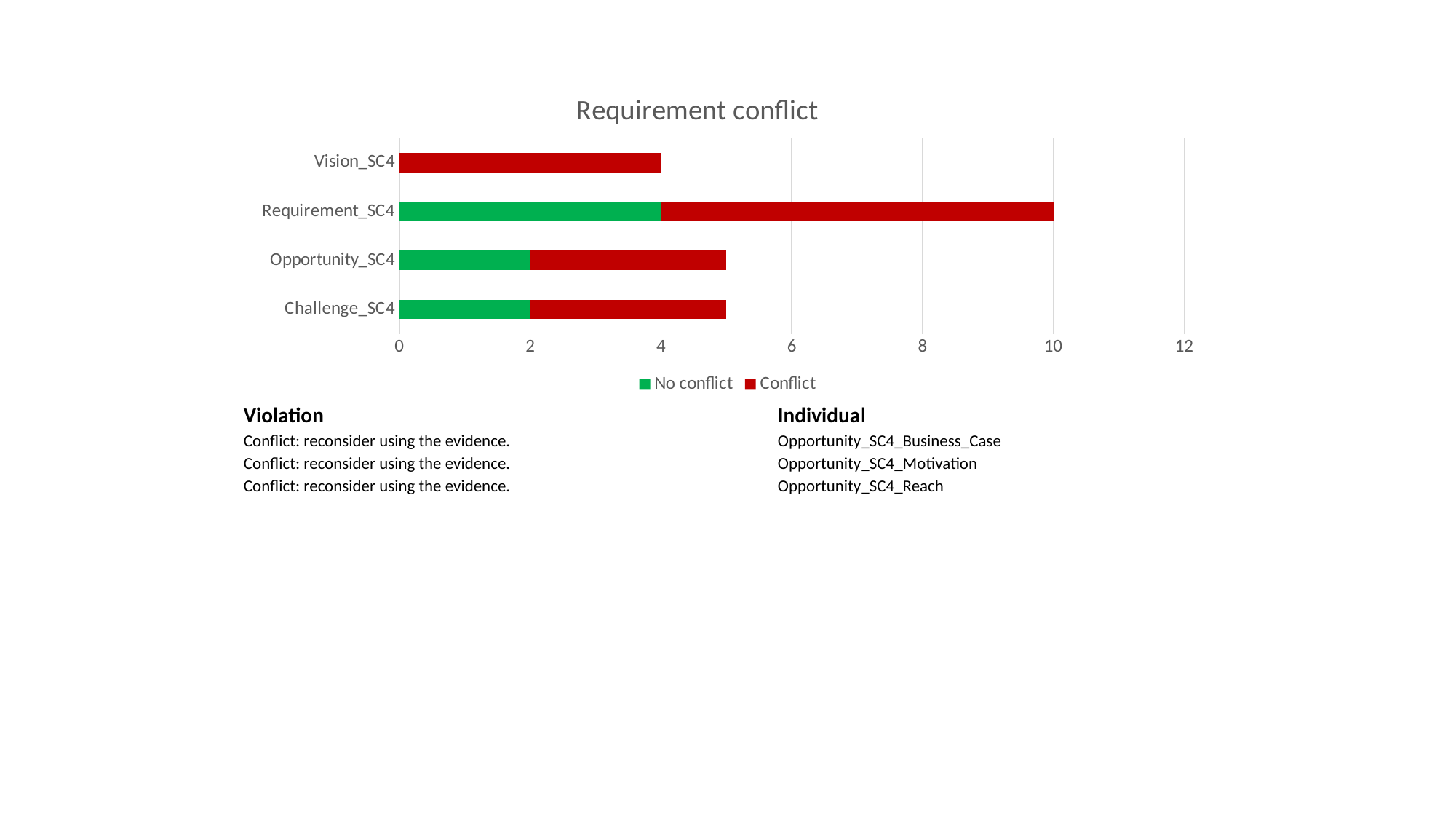

### Chart: Requirement conflict

| Category | No conflict | Conflict |
|---|---|---|
| Challenge_SC4 | 2.0 | 3.0 |
| Opportunity_SC4 | 2.0 | 3.0 |
| Requirement_SC4 | 4.0 | 6.0 |
| Vision_SC4 | 0.0 | 4.0 |
| Violation | Individual |
| --- | --- |
| Conflict: reconsider using the evidence. | Opportunity\_SC4\_Business\_Case |
| Conflict: reconsider using the evidence. | Opportunity\_SC4\_Motivation |
| Conflict: reconsider using the evidence. | Opportunity\_SC4\_Reach |